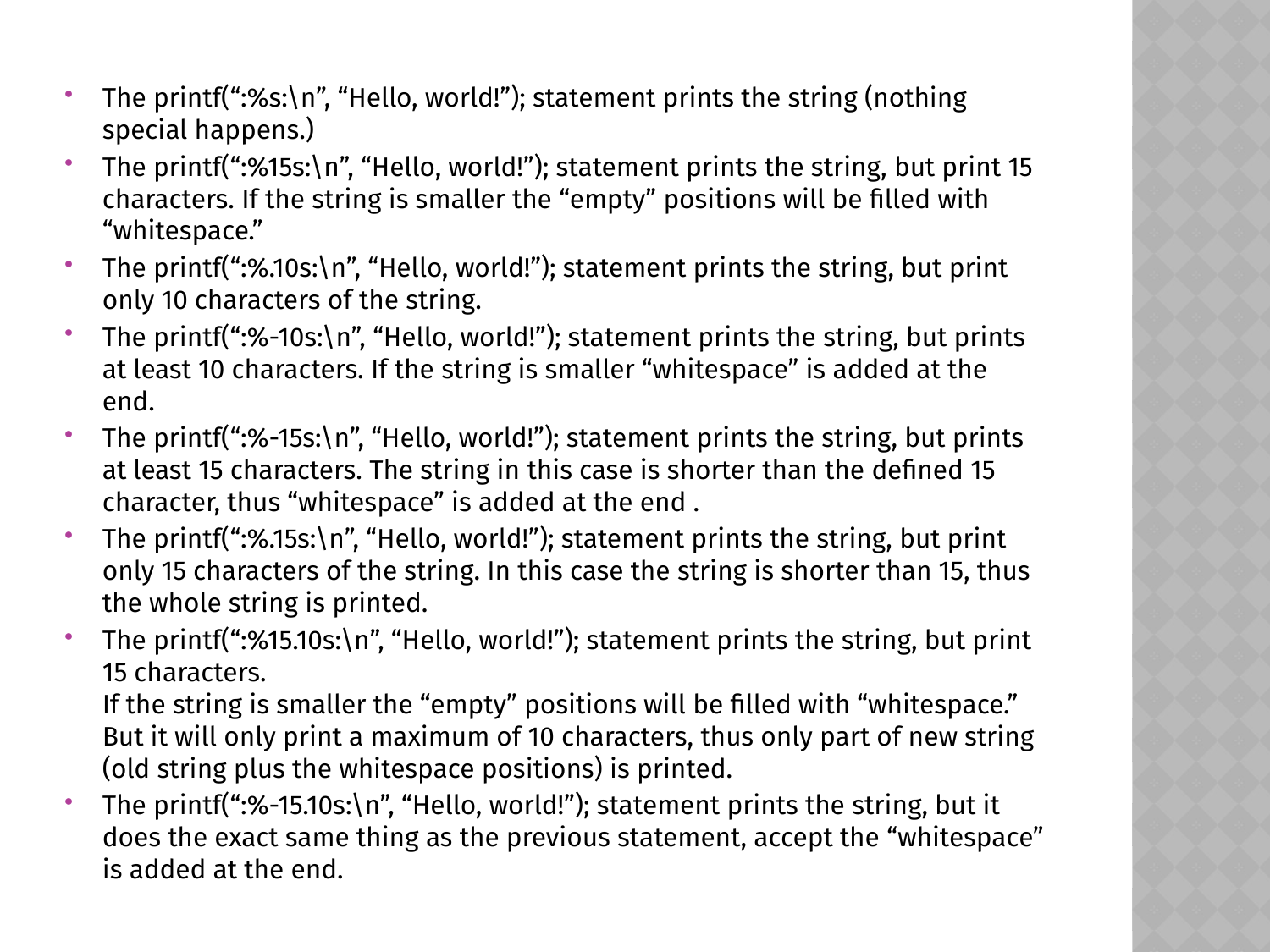

#
The printf(“:%s:\n”, “Hello, world!”); statement prints the string (nothing special happens.)
The printf(“:%15s:\n”, “Hello, world!”); statement prints the string, but print 15 characters. If the string is smaller the “empty” positions will be filled with “whitespace.”
The printf(“:%.10s:\n”, “Hello, world!”); statement prints the string, but print only 10 characters of the string.
The printf(“:%-10s:\n”, “Hello, world!”); statement prints the string, but prints at least 10 characters. If the string is smaller “whitespace” is added at the end.
The printf(“:%-15s:\n”, “Hello, world!”); statement prints the string, but prints at least 15 characters. The string in this case is shorter than the defined 15 character, thus “whitespace” is added at the end .
The printf(“:%.15s:\n”, “Hello, world!”); statement prints the string, but print only 15 characters of the string. In this case the string is shorter than 15, thus the whole string is printed.
The printf(“:%15.10s:\n”, “Hello, world!”); statement prints the string, but print 15 characters.
If the string is smaller the “empty” positions will be filled with “whitespace.” But it will only print a maximum of 10 characters, thus only part of new string (old string plus the whitespace positions) is printed.
The printf(“:%-15.10s:\n”, “Hello, world!”); statement prints the string, but it does the exact same thing as the previous statement, accept the “whitespace” is added at the end.